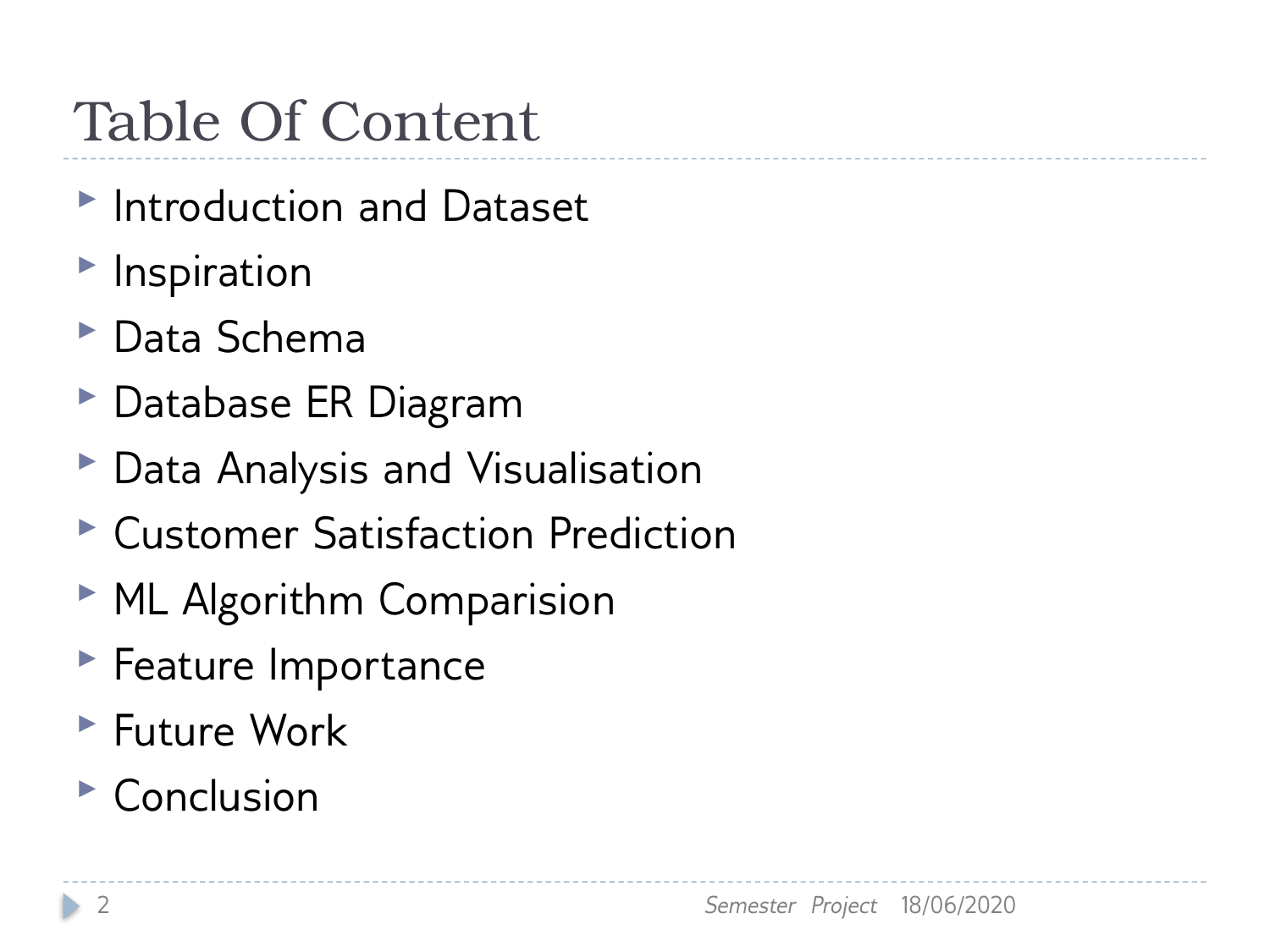

# Table Of Content
Introduction and Dataset
Inspiration
Data Schema
Database ER Diagram
Data Analysis and Visualisation
Customer Satisfaction Prediction
ML Algorithm Comparision
Feature Importance
Future Work
Conclusion

2
Semester  Project
18/06/2020